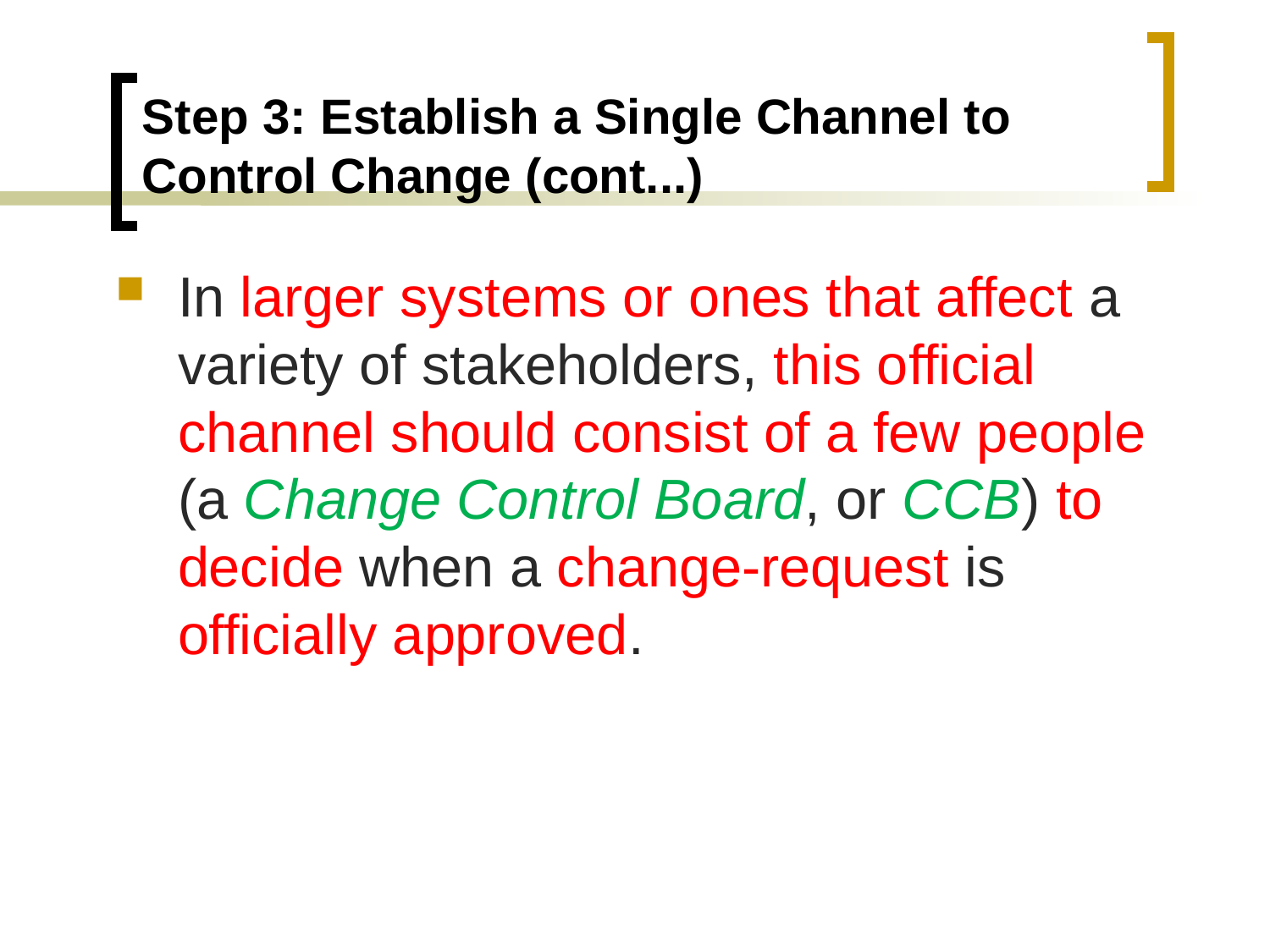

# Step 3: Establish a Single Channel to Control Change (cont...)
In larger systems or ones that affect a variety of stakeholders, this official channel should consist of a few people (a Change Control Board, or CCB) to decide when a change-request is officially approved.